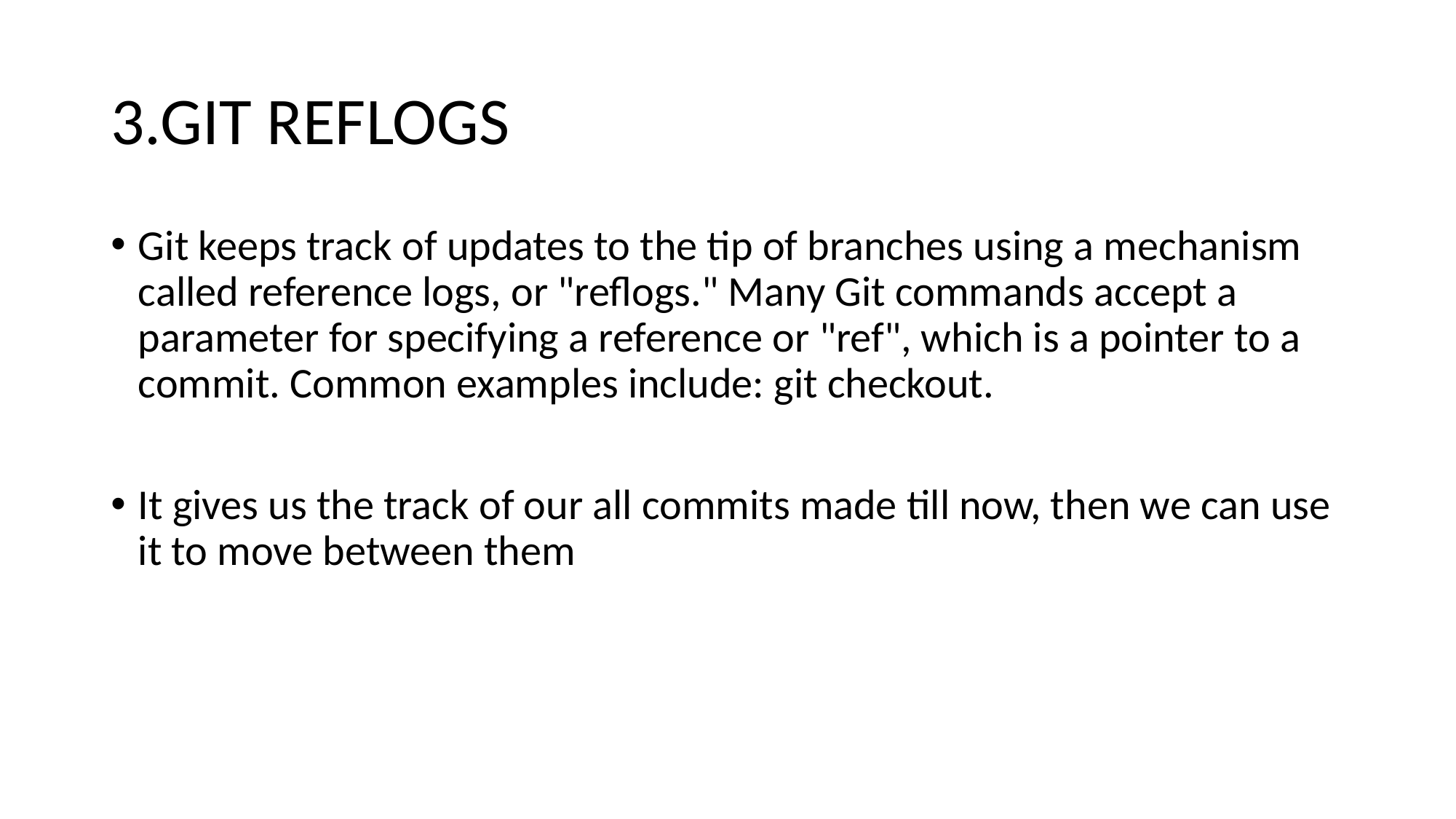

# 3.GIT REFLOGS
Git keeps track of updates to the tip of branches using a mechanism called reference logs, or "reflogs." Many Git commands accept a parameter for specifying a reference or "ref", which is a pointer to a commit. Common examples include: git checkout.

It gives us the track of our all commits made till now, then we can use it to move between them